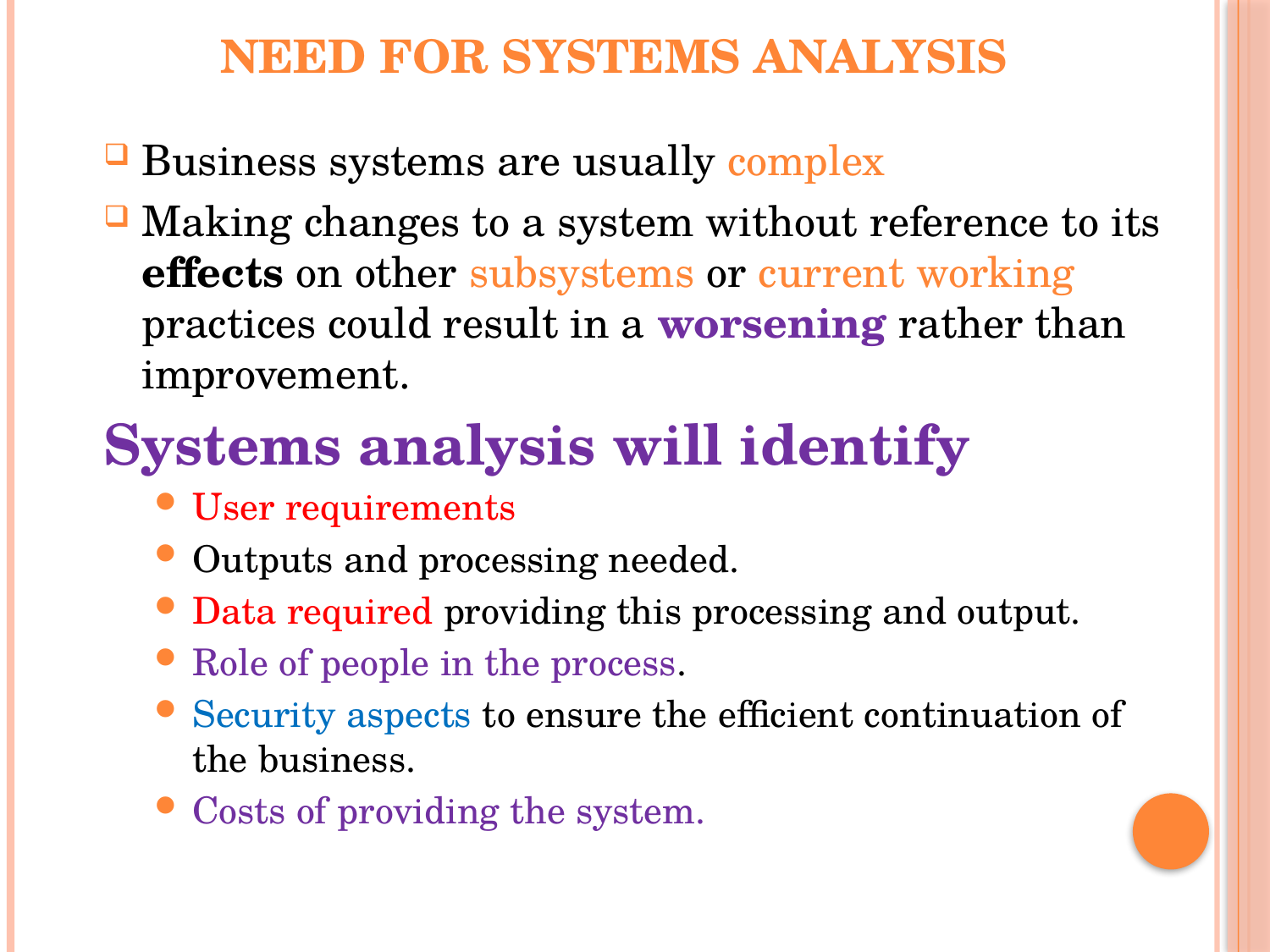

# NEED FOR SYSTEMS ANALYSIS
Business systems are usually complex
Making changes to a system without reference to its effects on other subsystems or current working practices could result in a worsening rather than improvement.
Systems analysis will identify
User requirements
Outputs and processing needed.
Data required providing this processing and output.
Role of people in the process.
Security aspects to ensure the efficient continuation of the business.
Costs of providing the system.